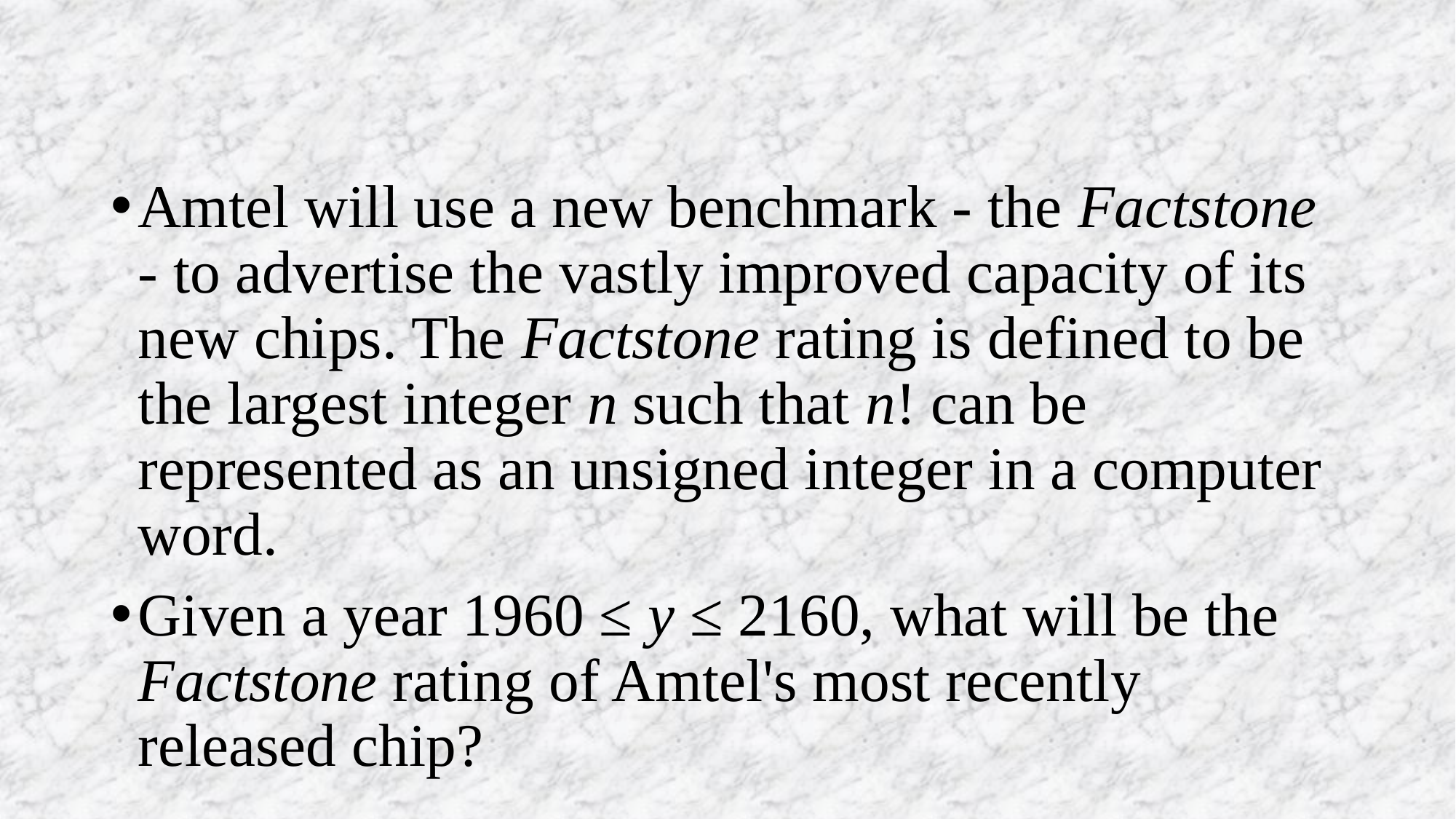

#
Amtel will use a new benchmark - the Factstone - to advertise the vastly improved capacity of its new chips. The Factstone rating is defined to be the largest integer n such that n! can be represented as an unsigned integer in a computer word.
Given a year 1960 ≤ y ≤ 2160, what will be the Factstone rating of Amtel's most recently released chip?